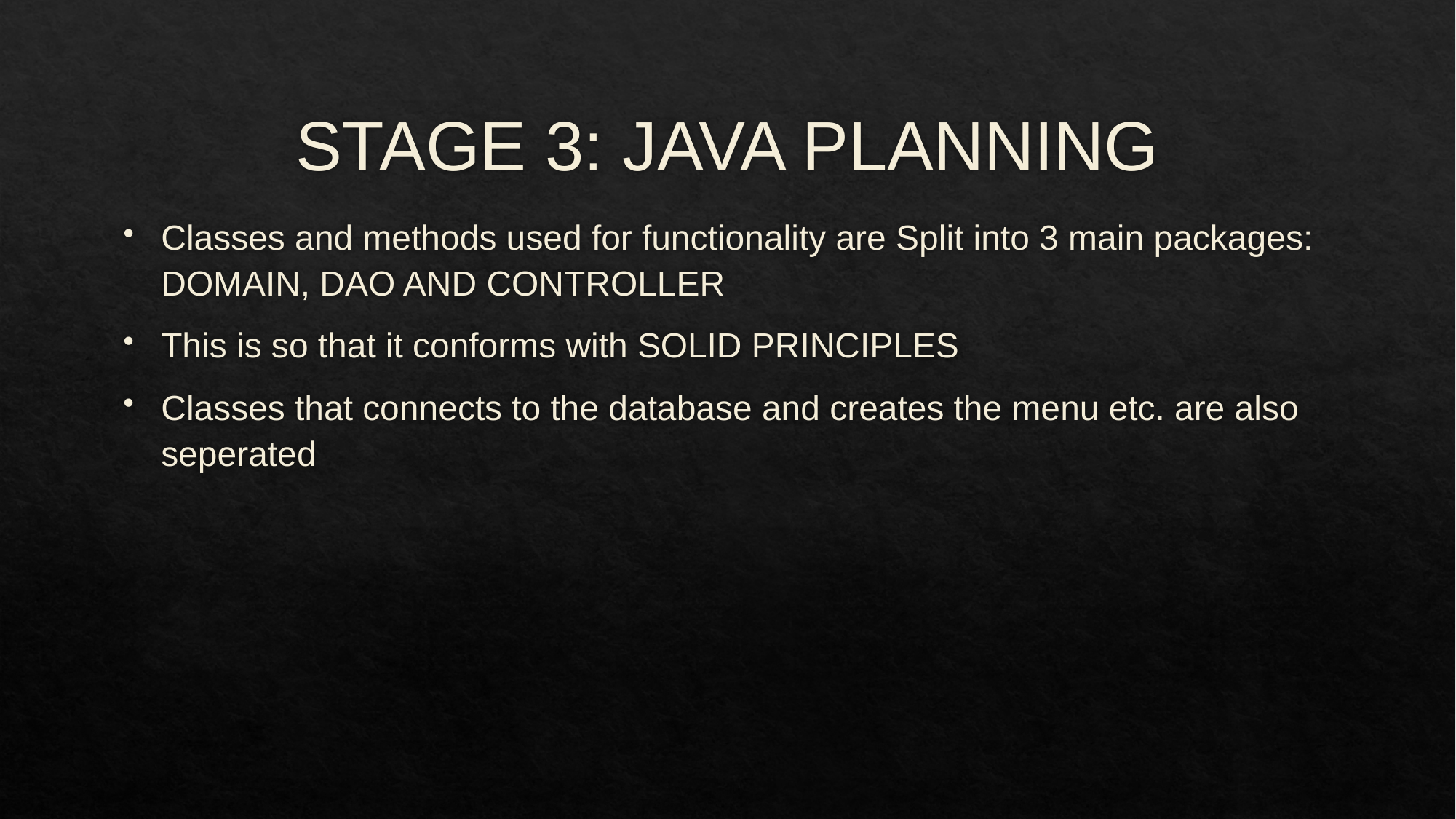

# STAGE 3: JAVA PLANNING
Classes and methods used for functionality are Split into 3 main packages: DOMAIN, DAO AND CONTROLLER
This is so that it conforms with SOLID PRINCIPLES
Classes that connects to the database and creates the menu etc. are also seperated